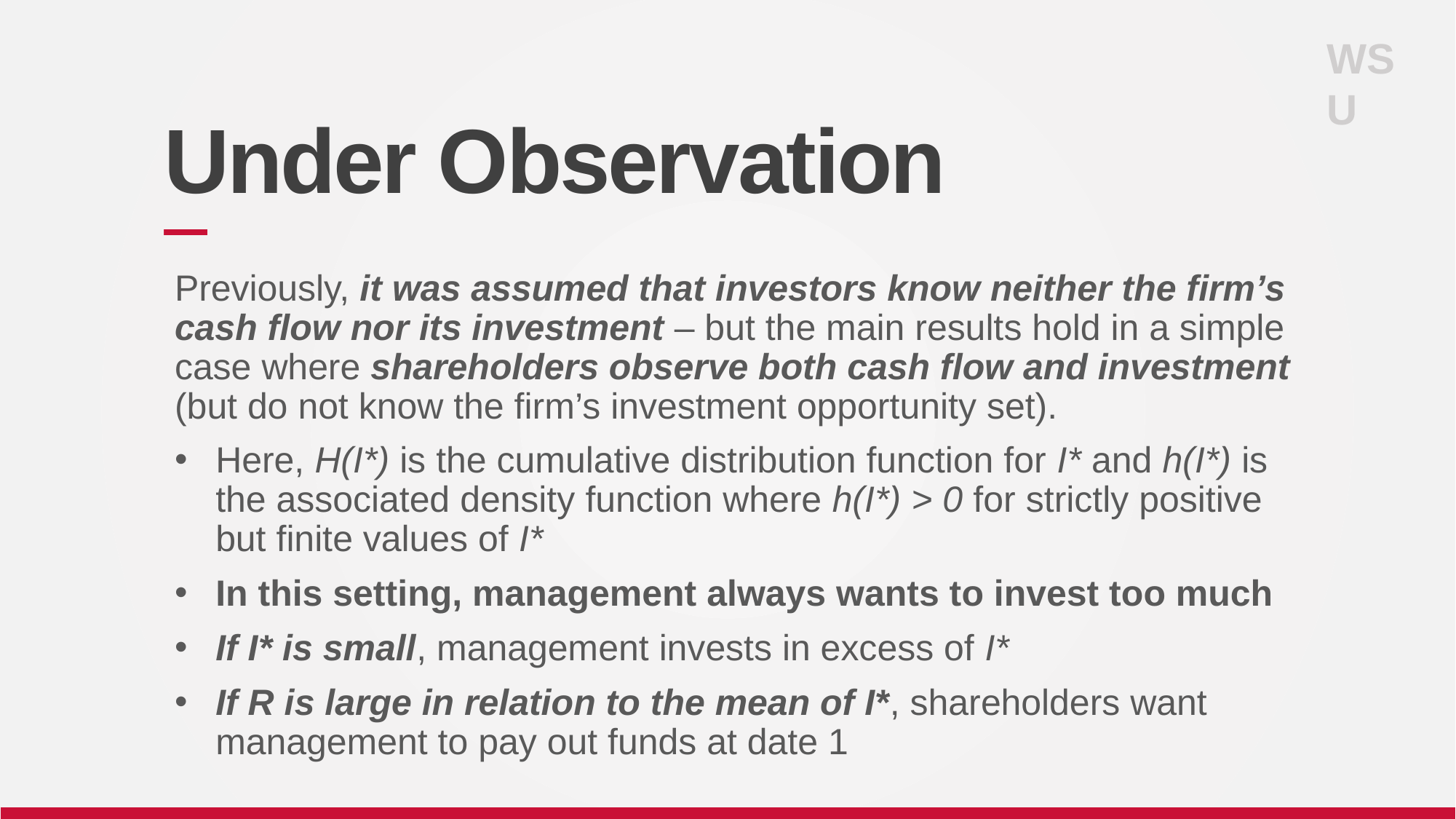

WSU
# Under Observation

Previously, it was assumed that investors know neither the firm’s cash flow nor its investment – but the main results hold in a simple case where shareholders observe both cash flow and investment (but do not know the firm’s investment opportunity set).
Here, H(I*) is the cumulative distribution function for I* and h(I*) is the associated density function where h(I*) > 0 for strictly positive but finite values of I*
In this setting, management always wants to invest too much
If I* is small, management invests in excess of I*
If R is large in relation to the mean of I*, shareholders want management to pay out funds at date 1